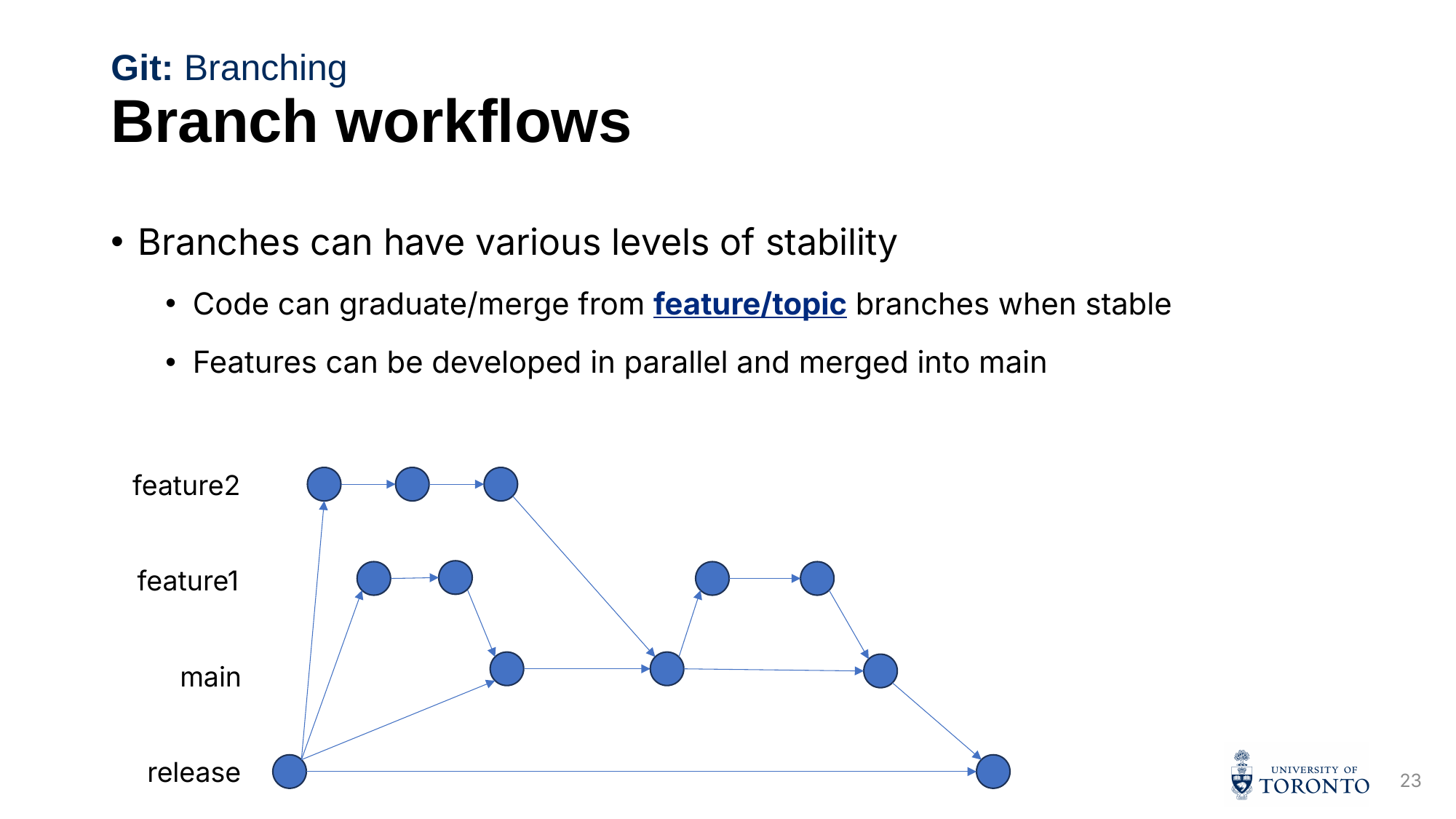

# Branch workflows
Git: Branching
Branches can have various levels of stability
Code can graduate/merge from feature/topic branches when stable
Features can be developed in parallel and merged into main
feature2

feature1

main
release

23